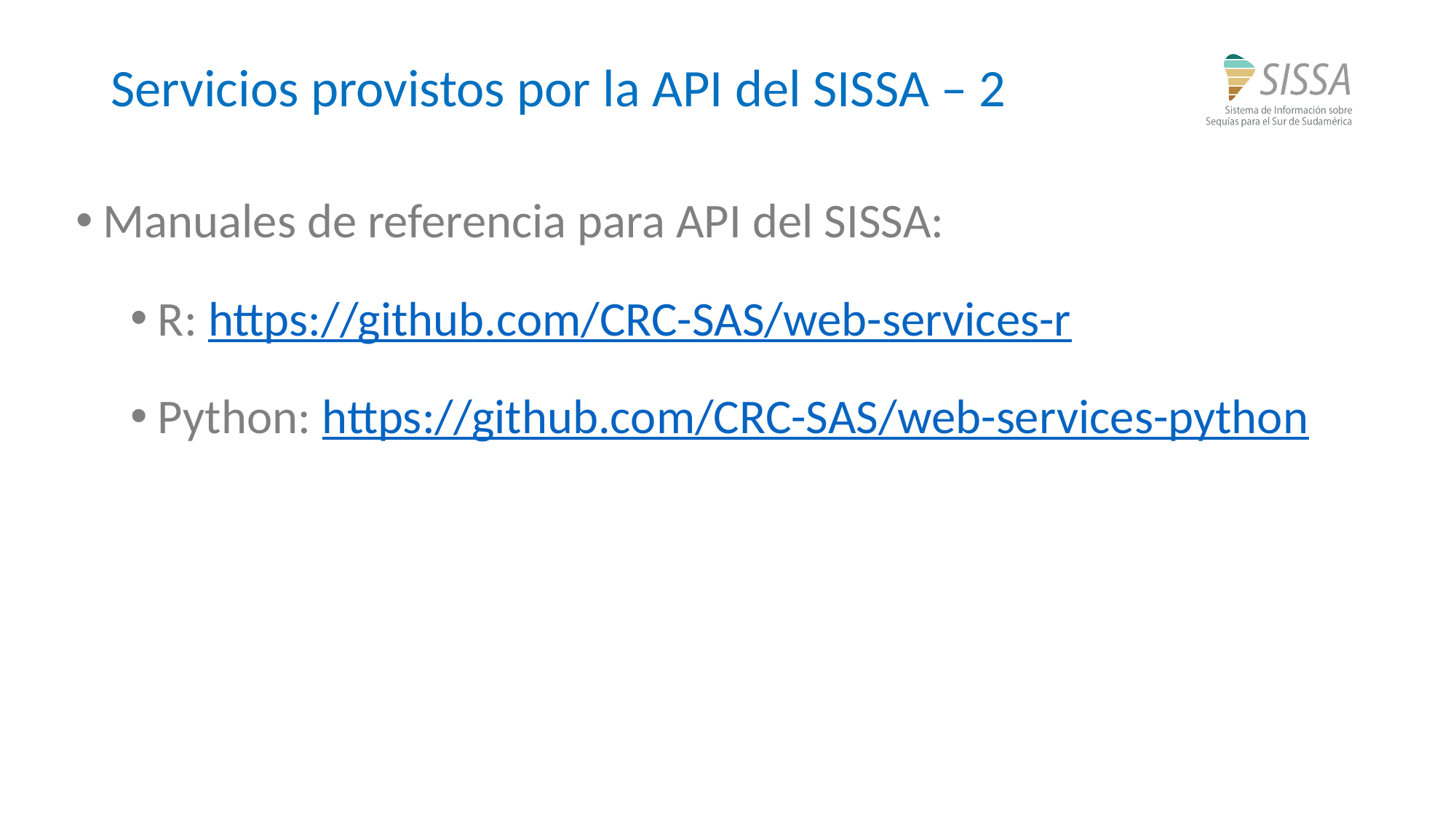

# Servicios provistos por la API del SISSA – 2
Manuales de referencia para API del SISSA:
R: https://github.com/CRC-SAS/web-services-r
Python: https://github.com/CRC-SAS/web-services-python